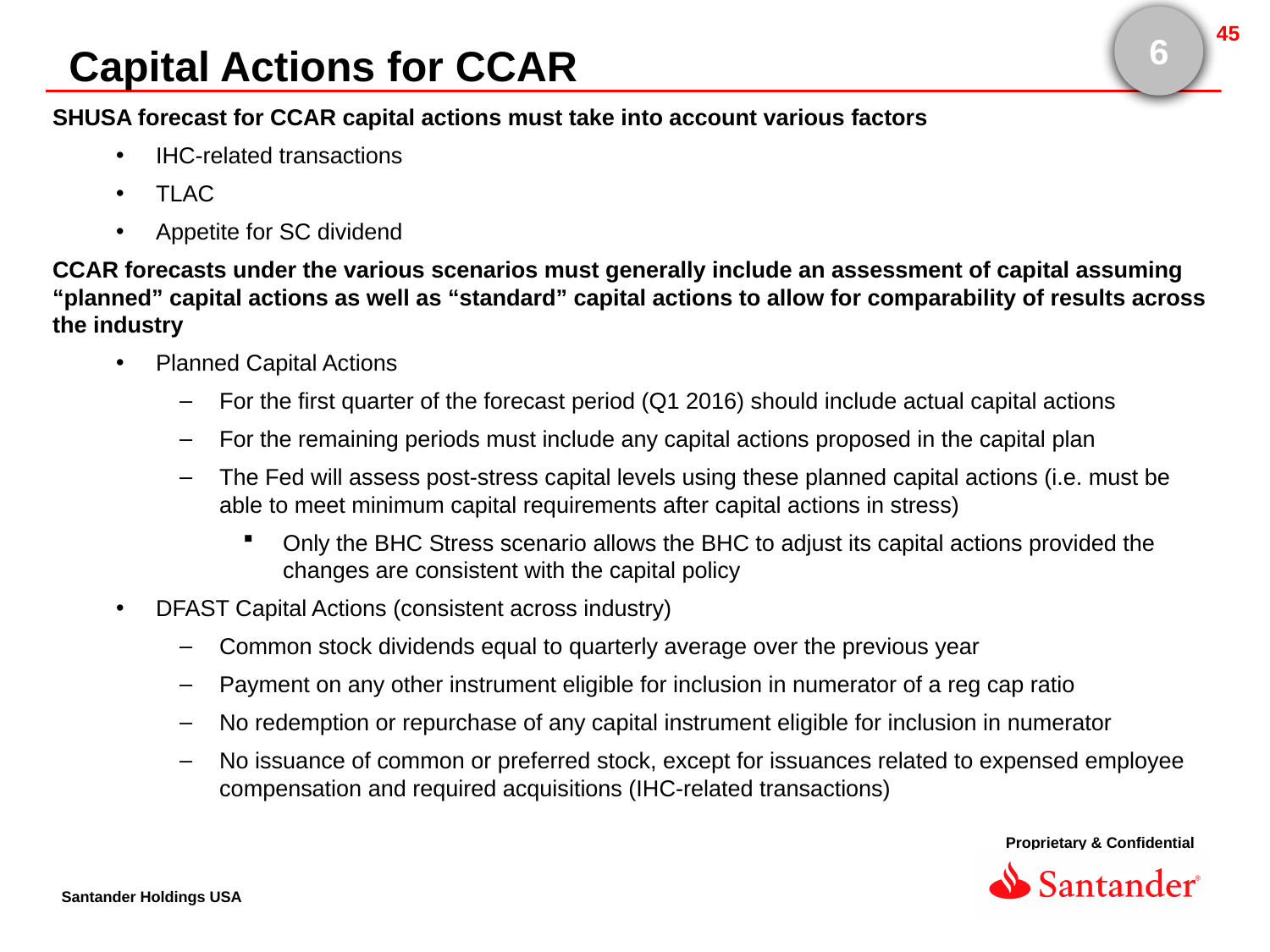

6
Capital Actions for CCAR
SHUSA forecast for CCAR capital actions must take into account various factors
IHC-related transactions
TLAC
Appetite for SC dividend
CCAR forecasts under the various scenarios must generally include an assessment of capital assuming “planned” capital actions as well as “standard” capital actions to allow for comparability of results across the industry
Planned Capital Actions
For the first quarter of the forecast period (Q1 2016) should include actual capital actions
For the remaining periods must include any capital actions proposed in the capital plan
The Fed will assess post-stress capital levels using these planned capital actions (i.e. must be able to meet minimum capital requirements after capital actions in stress)
Only the BHC Stress scenario allows the BHC to adjust its capital actions provided the changes are consistent with the capital policy
DFAST Capital Actions (consistent across industry)
Common stock dividends equal to quarterly average over the previous year
Payment on any other instrument eligible for inclusion in numerator of a reg cap ratio
No redemption or repurchase of any capital instrument eligible for inclusion in numerator
No issuance of common or preferred stock, except for issuances related to expensed employee compensation and required acquisitions (IHC-related transactions)